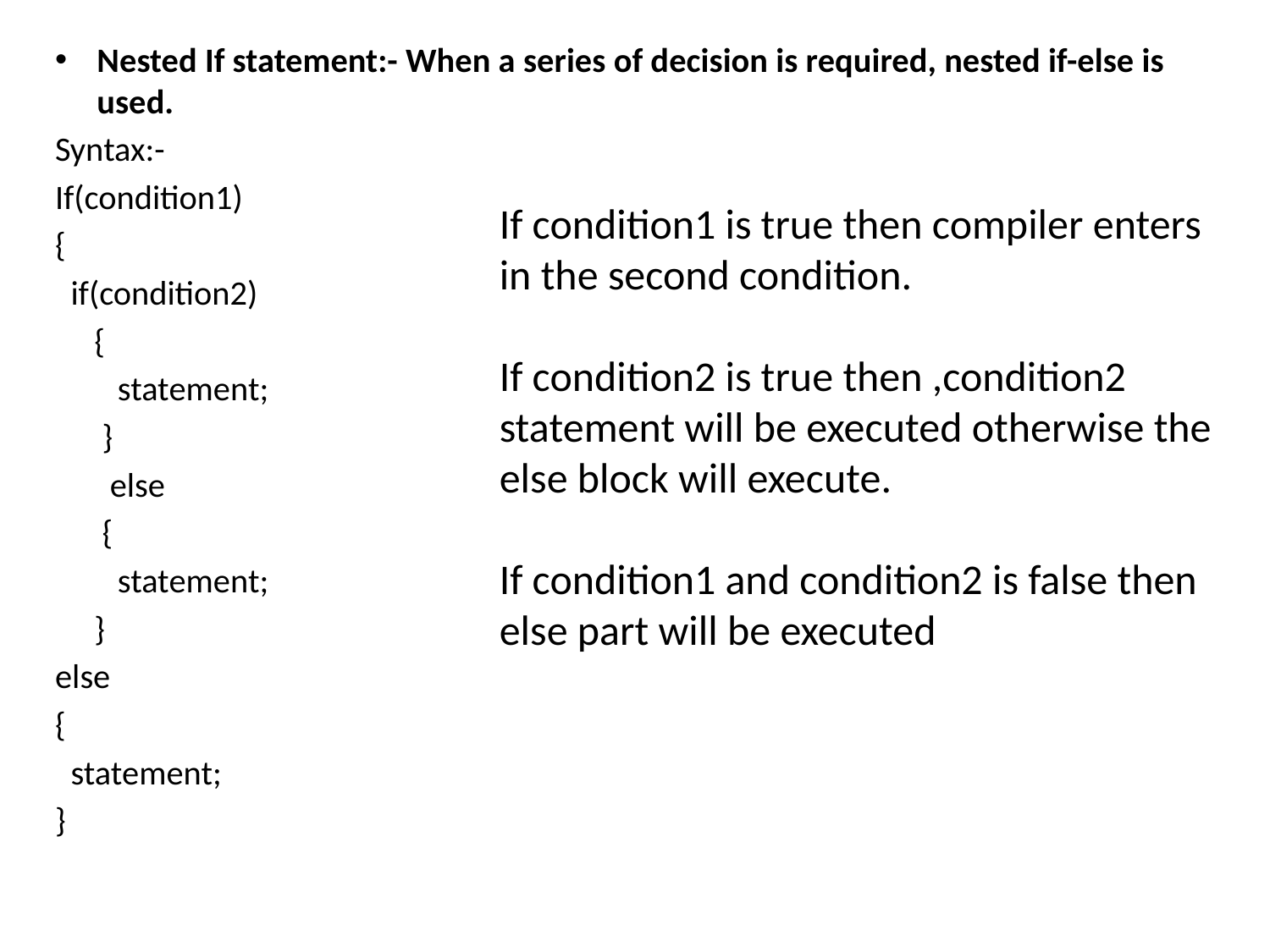

Nested If statement:- When a series of decision is required, nested if-else is used.
Syntax:-
If(condition1)
{
  if(condition2)
     {
        statement;
      }
       else
      {
        statement;
     }
else
{
  statement;
}

If condition1 is true then compiler enters in the second condition.

If condition2 is true then ,condition2 statement will be executed otherwise the else block will execute.

If condition1 and condition2 is false then else part will be executed